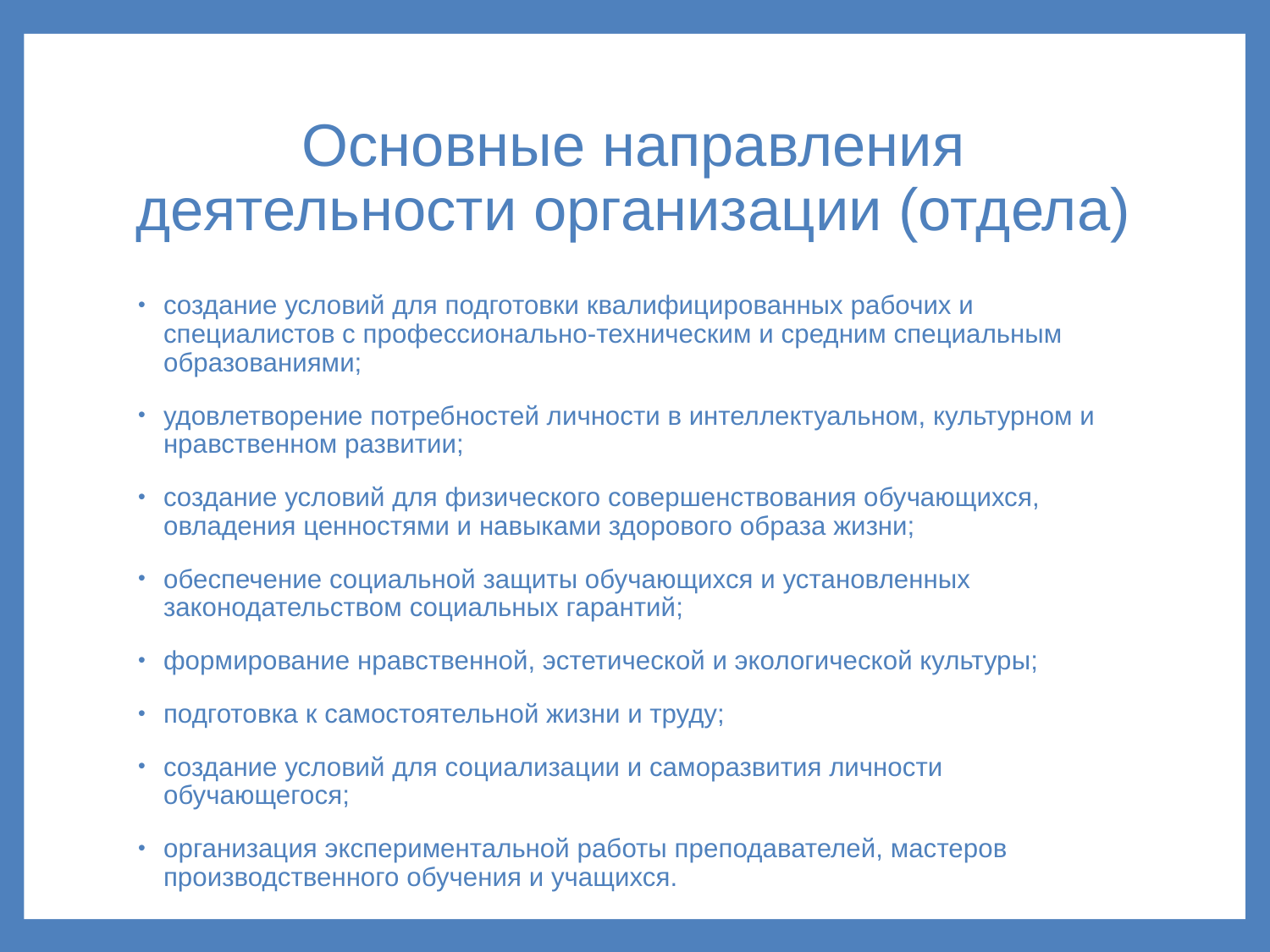

# Основные направления деятельности организации (отдела)
создание условий для подготовки квалифицированных рабочих и специалистов с профессионально-техническим и средним специальным образованиями;
удовлетворение потребностей личности в интеллектуальном, культурном и нравственном развитии;
создание условий для физического совершенствования обучающихся, овладения ценностями и навыками здорового образа жизни;
обеспечение социальной защиты обучающихся и установленных законодательством социальных гарантий;
формирование нравственной, эстетической и экологической культуры;
подготовка к самостоятельной жизни и труду;
создание условий для социализации и саморазвития личности обучающегося;
организация экспериментальной работы преподавателей, мастеров производственного обучения и учащихся.